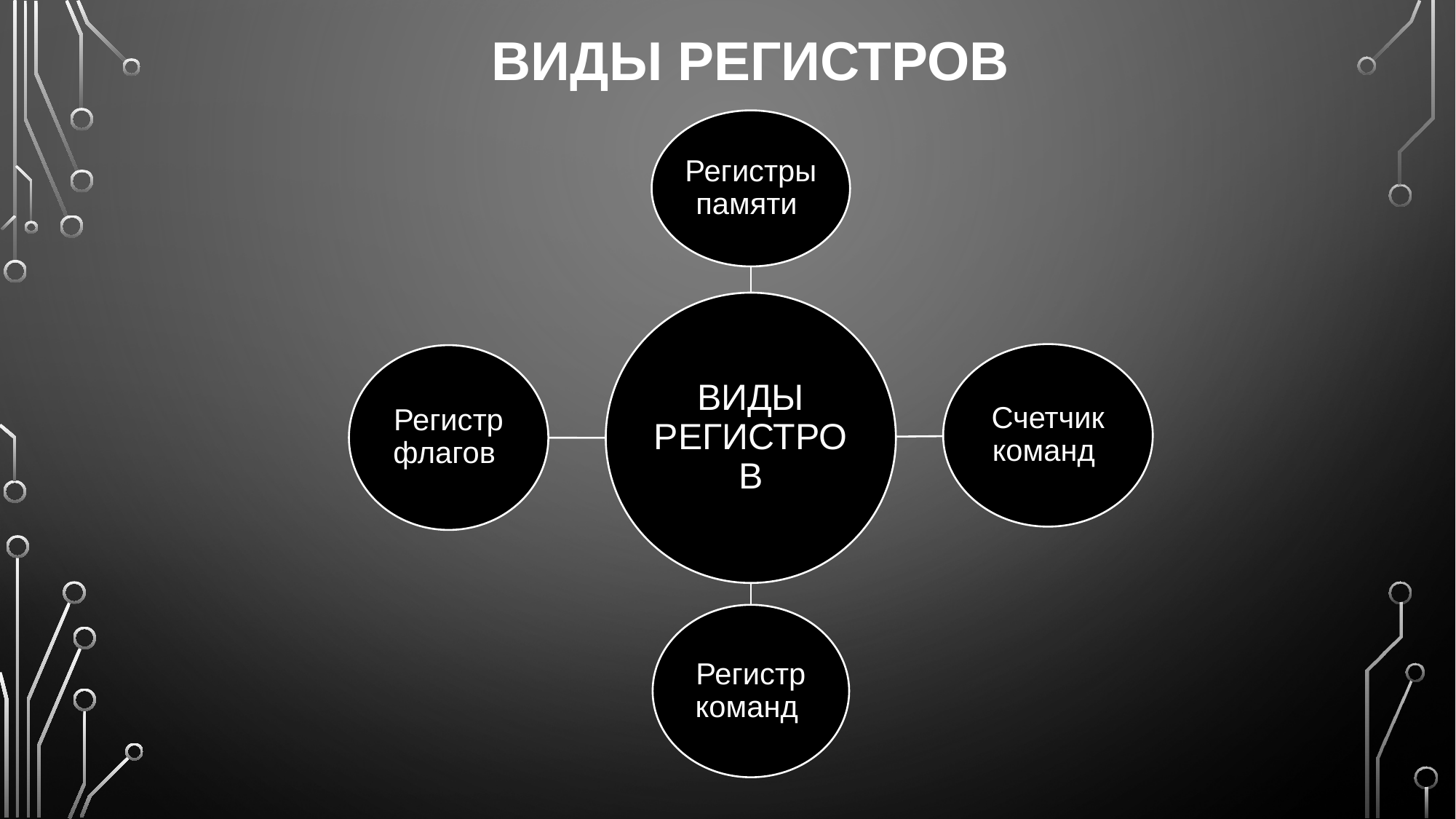

# Виды регистров
ВИДЫ РЕГИСТРОВ

Регистры памяти

Счетчик команд

Регистр команд

Регистр флагов